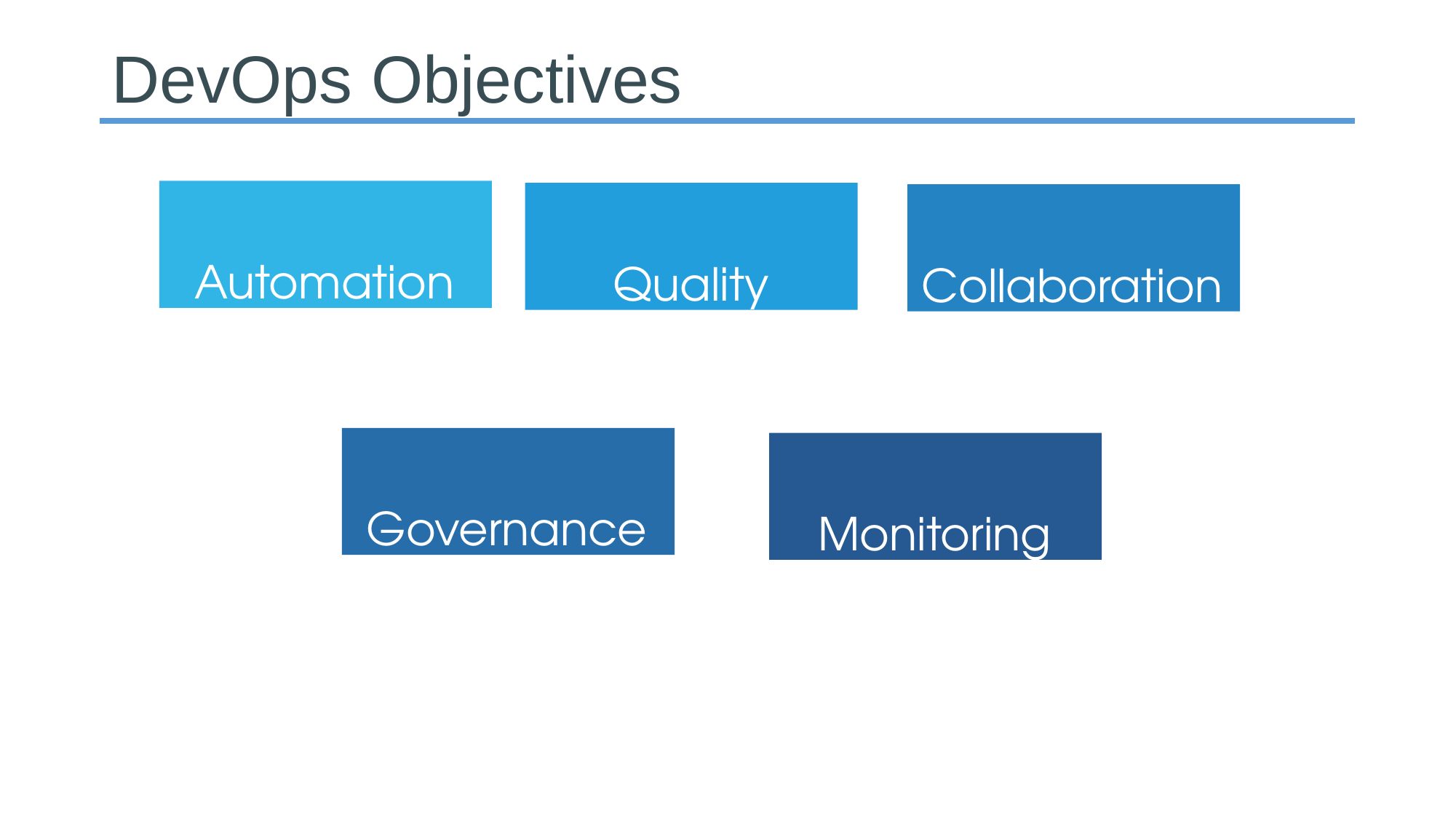

# DevOps Objectives

Automation

Quality

Collaboration

Governance

Monitoring